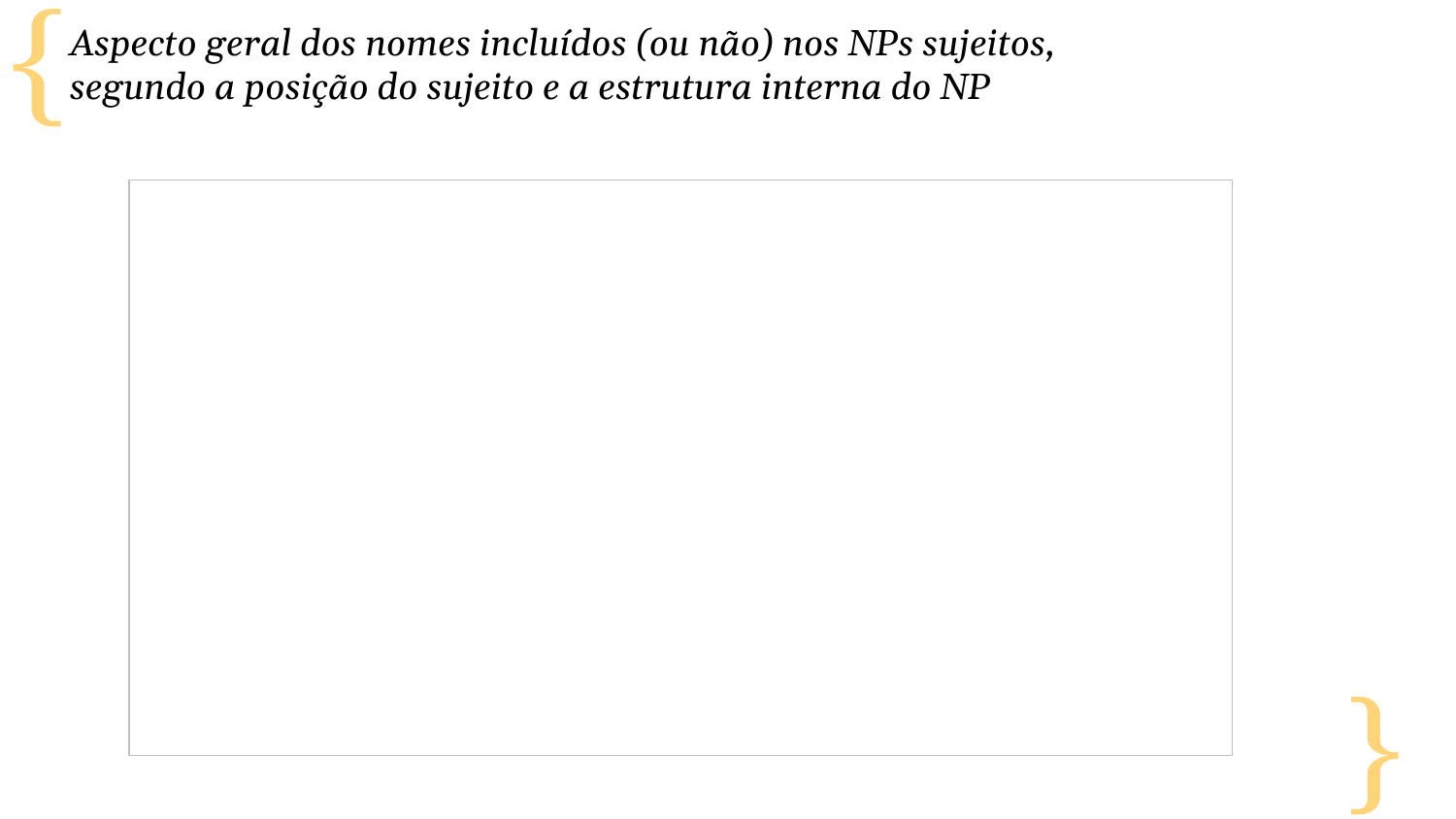

Aspecto geral dos nomes incluídos (ou não) nos NPs sujeitos,
segundo a posição do sujeito e a estrutura interna do NP